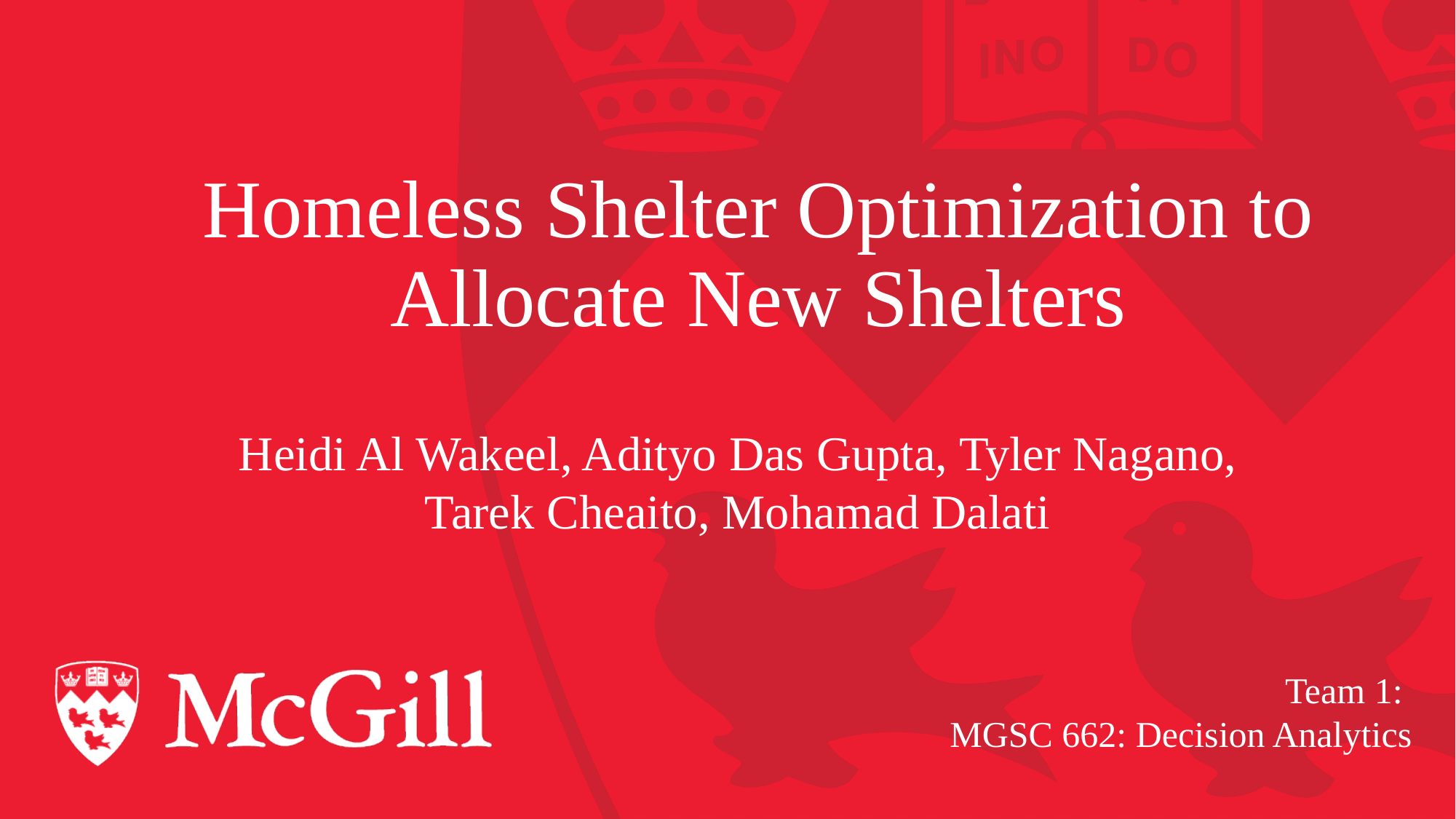

# Homeless Shelter Optimization to Allocate New Shelters
Heidi Al Wakeel, Adityo Das Gupta, Tyler Nagano, Tarek Cheaito, Mohamad Dalati
Team 1:
MGSC 662: Decision Analytics